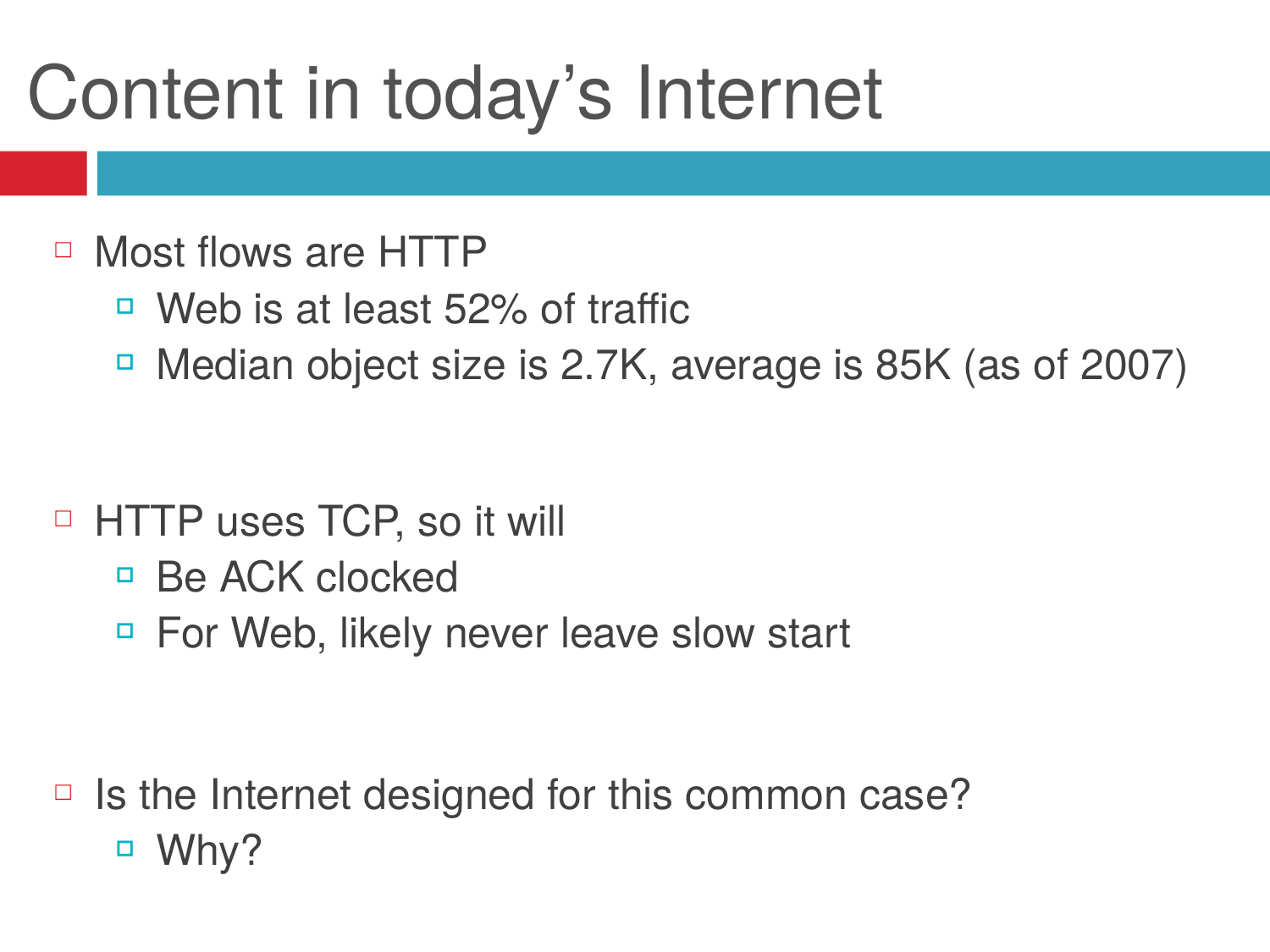

# Content in today’s Internet
20
Most flows are HTTP
Web is at least 52% of traffic
Median object size is 2.7K, average is 85K (as of 2007)

HTTP uses TCP, so it will
Be ACK clocked
For Web, likely never leave slow start

Is the Internet designed for this common case?
Why?